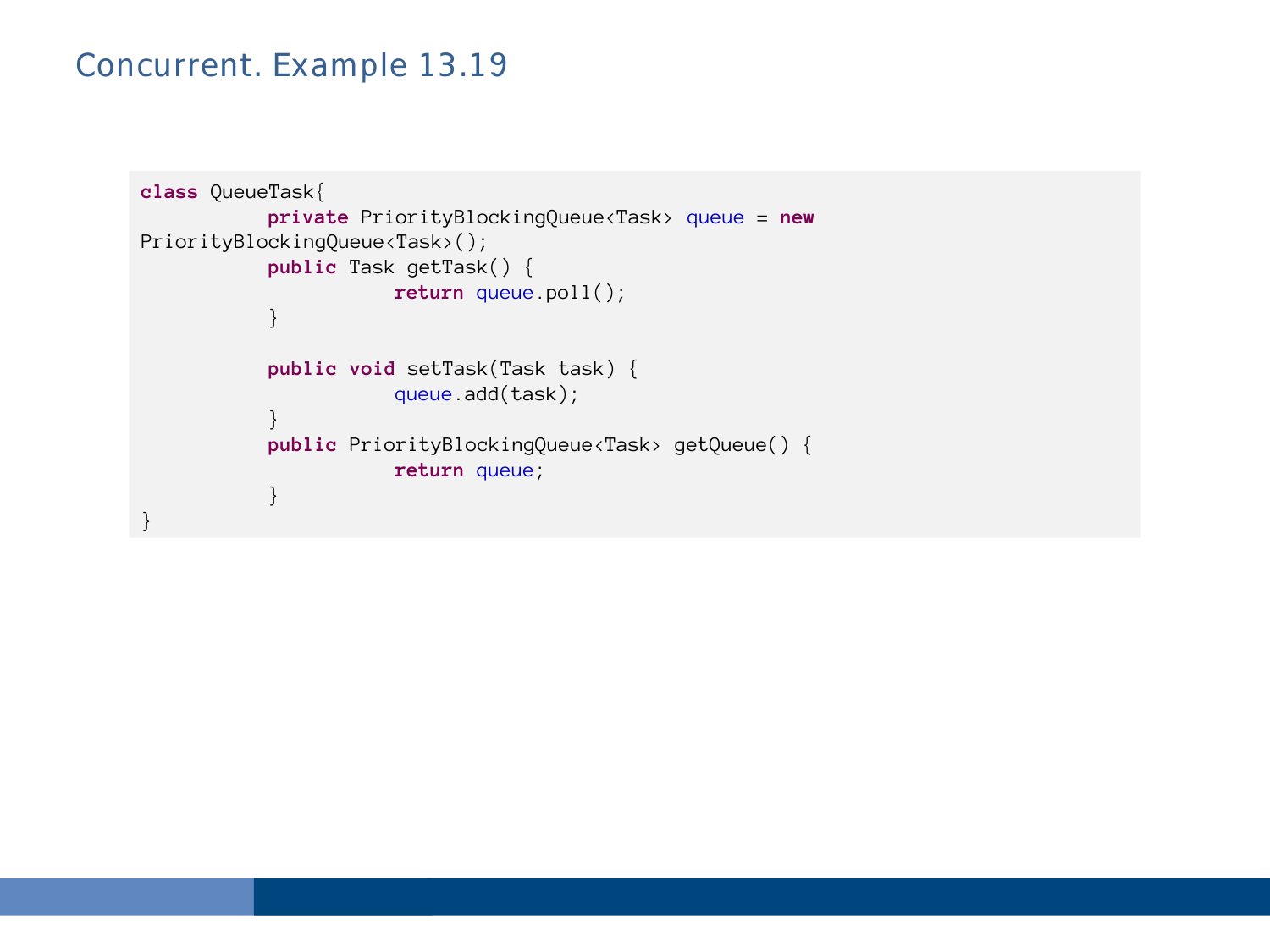

Сoncurrent. Example 13.19
class QueueTask{
	private PriorityBlockingQueue<Task> queue = new PriorityBlockingQueue<Task>();
	public Task getTask() {
		return queue.poll();
	}

	public void setTask(Task task) {
		queue.add(task);
	}
	public PriorityBlockingQueue<Task> getQueue() {
		return queue;
	}
}